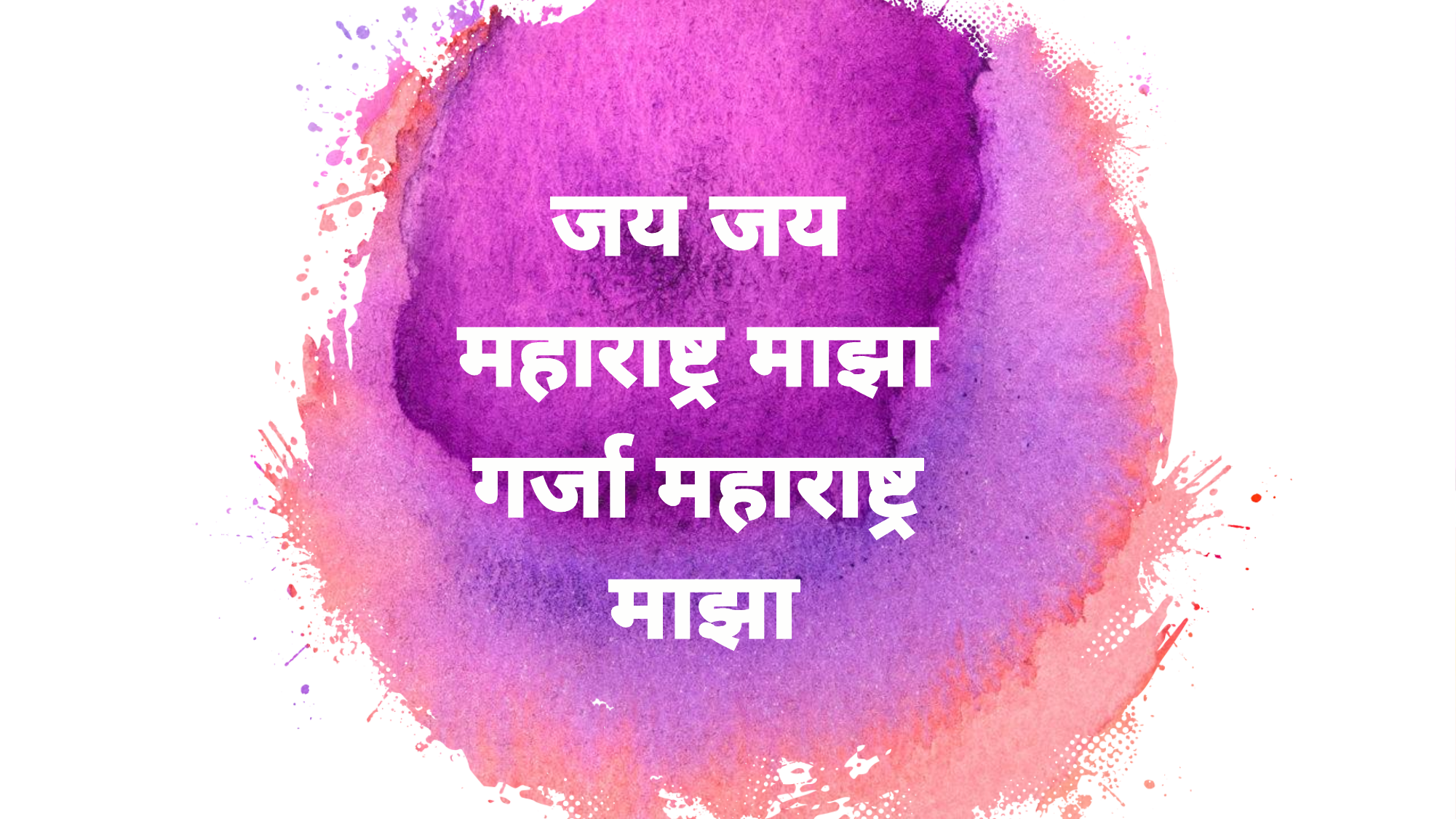

जय जय
महाराष्ट्र माझा
गर्जा महाराष्ट्र
माझा